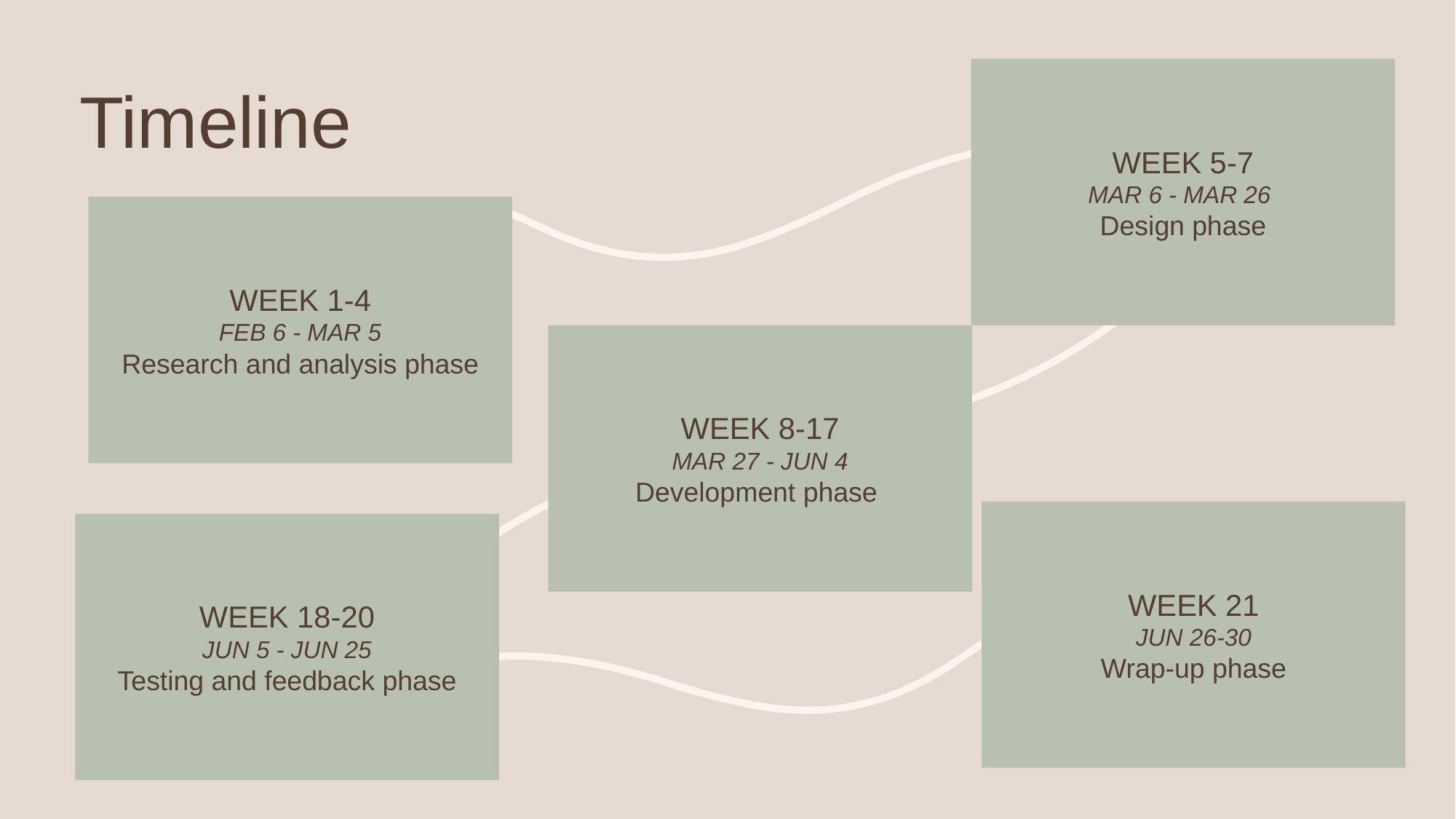

Week 5-7
Mar 6 - Mar 26
Design phase
# Timeline
Week 1-4
Feb 6 - Mar 5
Research and analysis phase
Week 8-17
Mar 27 - Jun 4
Development phase
Week 21
Jun 26-30
Wrap-up phase
Week 18-20
Jun 5 - JuN 25
Testing and feedback phase